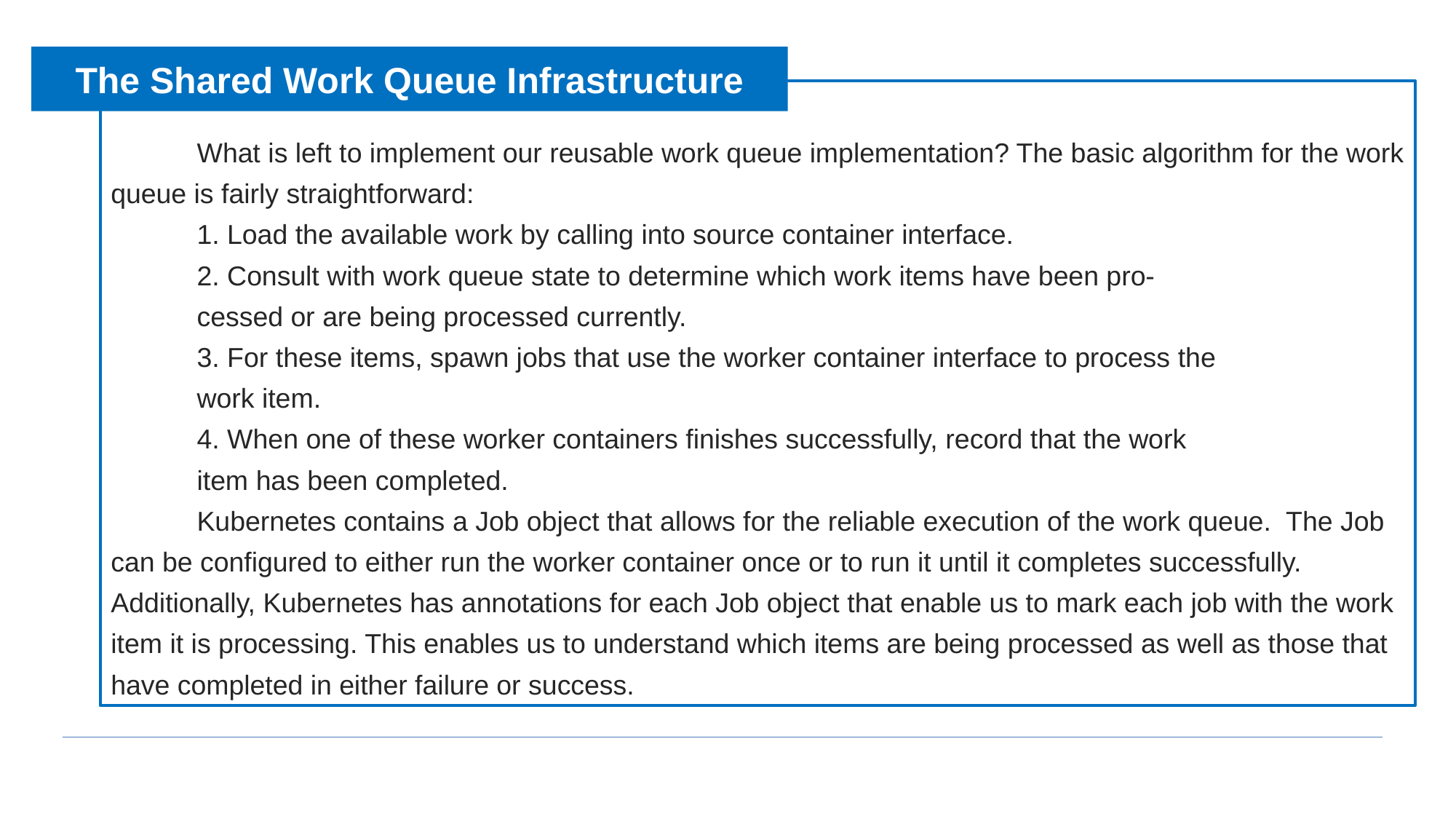

The Shared Work Queue Infrastructure

What is left to implement our reusable work queue implementation? The basic algorithm for the work queue is fairly straightforward:
1. Load the available work by calling into source container interface.
2. Consult with work queue state to determine which work items have been pro‐
cessed or are being processed currently.
3. For these items, spawn jobs that use the worker container interface to process the
work item.
4. When one of these worker containers finishes successfully, record that the work
item has been completed.
Kubernetes contains a Job object that allows for the reliable execution of the work queue.  The Job can be configured to either run the worker container once or to run it until it completes successfully. Additionally, Kubernetes has annotations for each Job object that enable us to mark each job with the work item it is processing. This enables us to understand which items are being processed as well as those that have completed in either failure or success.